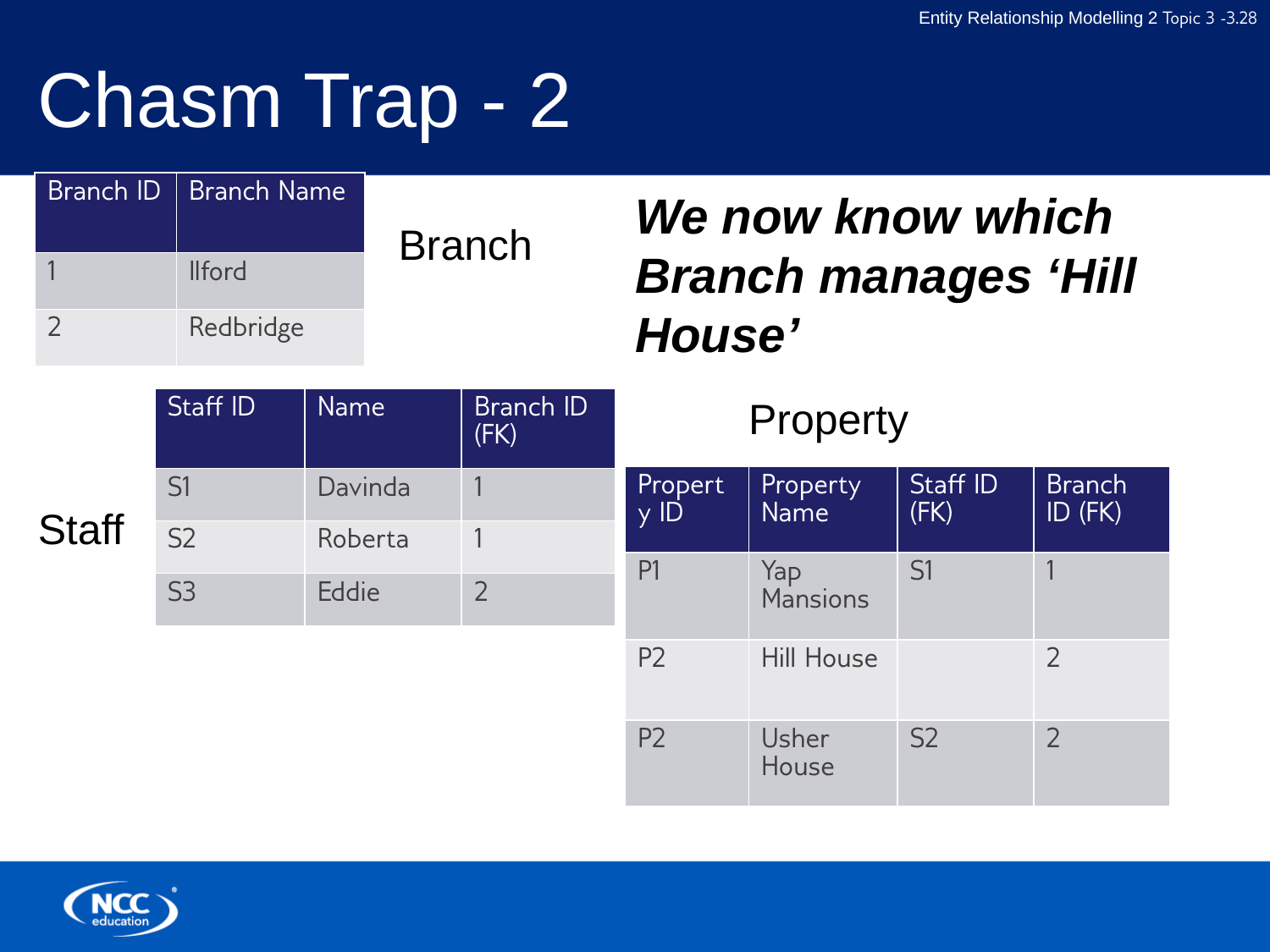

# Chasm Trap - 2
| Branch ID | Branch Name |
| --- | --- |
| 1 | Ilford |
| 2 | Redbridge |
We now know which Branch manages ‘Hill House’
Branch
Property
| Staff ID | Name | Branch ID (FK) |
| --- | --- | --- |
| S1 | Davinda | 1 |
| S2 | Roberta | 1 |
| S3 | Eddie | 2 |
| Property ID | Property Name | Staff ID (FK) | Branch ID (FK) |
| --- | --- | --- | --- |
| P1 | Yap Mansions | S1 | 1 |
| P2 | Hill House |  | 2 |
| P2 | Usher House | S2 | 2 |
Staff